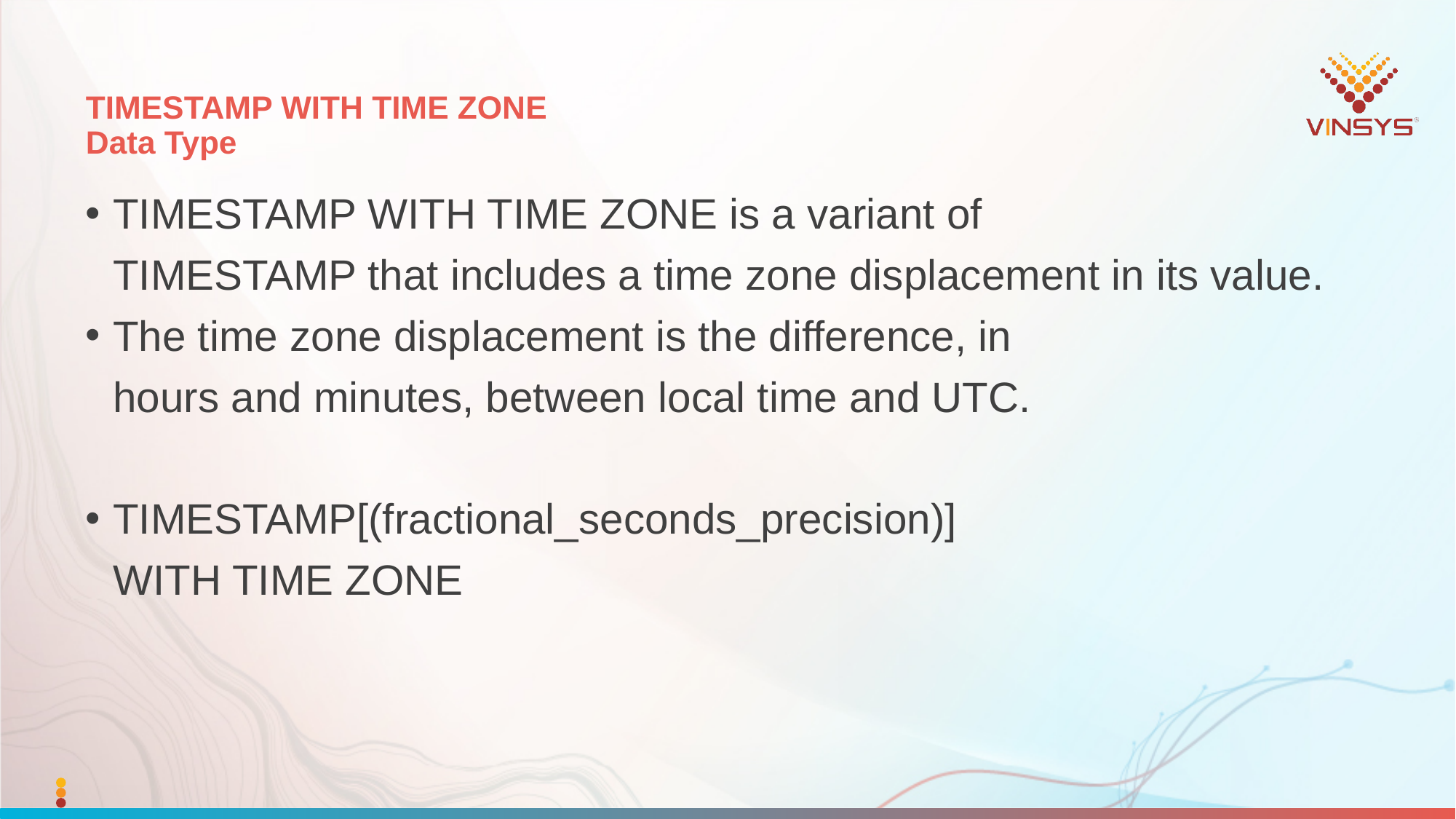

# TIMESTAMP WITH TIME ZONE Data Type
TIMESTAMP WITH TIME ZONE is a variant of
	TIMESTAMP that includes a time zone displacement in its value.
The time zone displacement is the difference, in
	hours and minutes, between local time and UTC.

TIMESTAMP[(fractional_seconds_precision)]
	WITH TIME ZONE